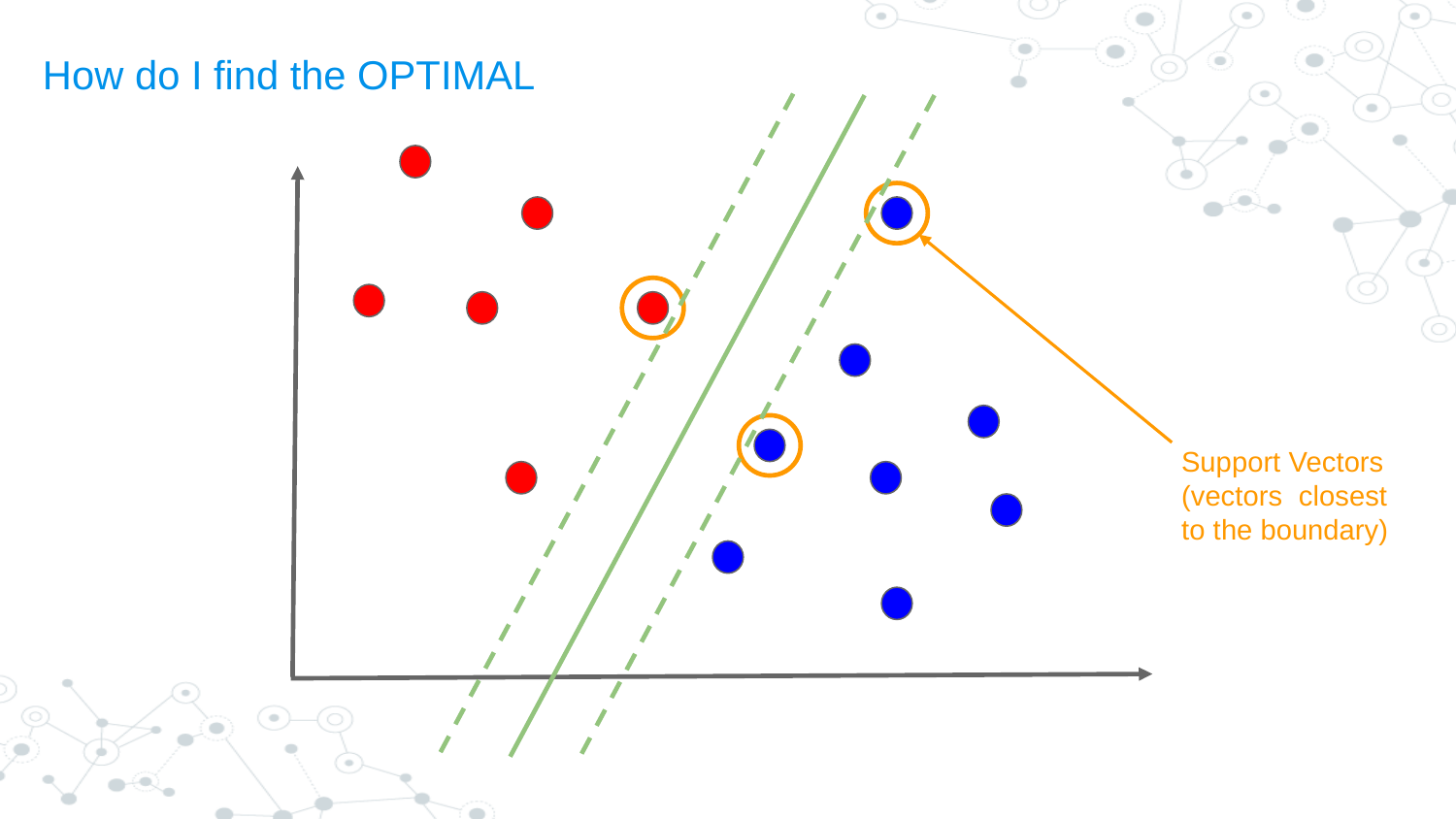

How do I find the OPTIMAL

Support Vectors
(vectors  closest to the boundary)